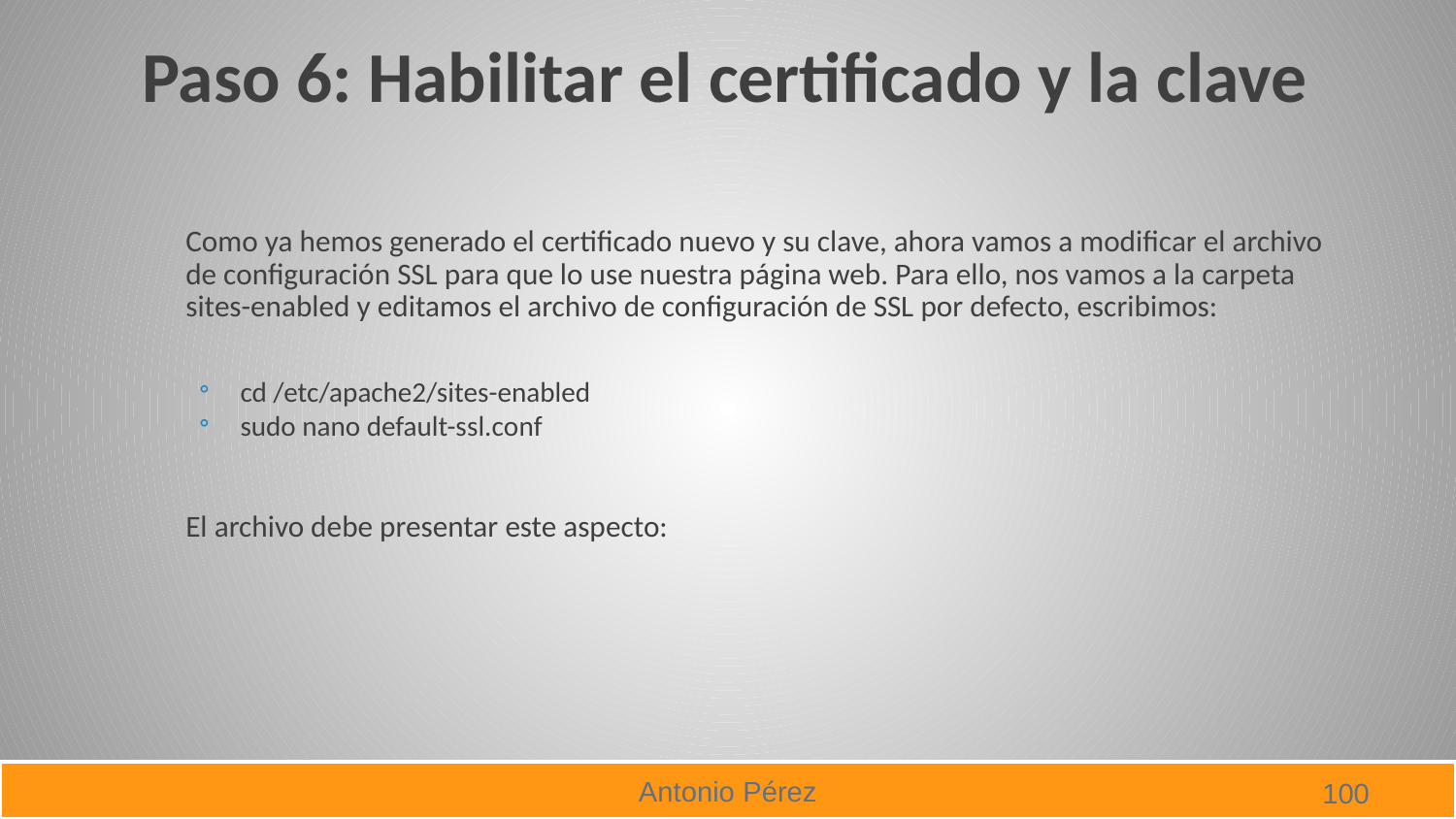

# Paso 6: Habilitar el certificado y la clave
Como ya hemos generado el certificado nuevo y su clave, ahora vamos a modificar el archivo de configuración SSL para que lo use nuestra página web. Para ello, nos vamos a la carpeta sites-enabled y editamos el archivo de configuración de SSL por defecto, escribimos:

cd /etc/apache2/sites-enabled
sudo nano default-ssl.conf

El archivo debe presentar este aspecto: